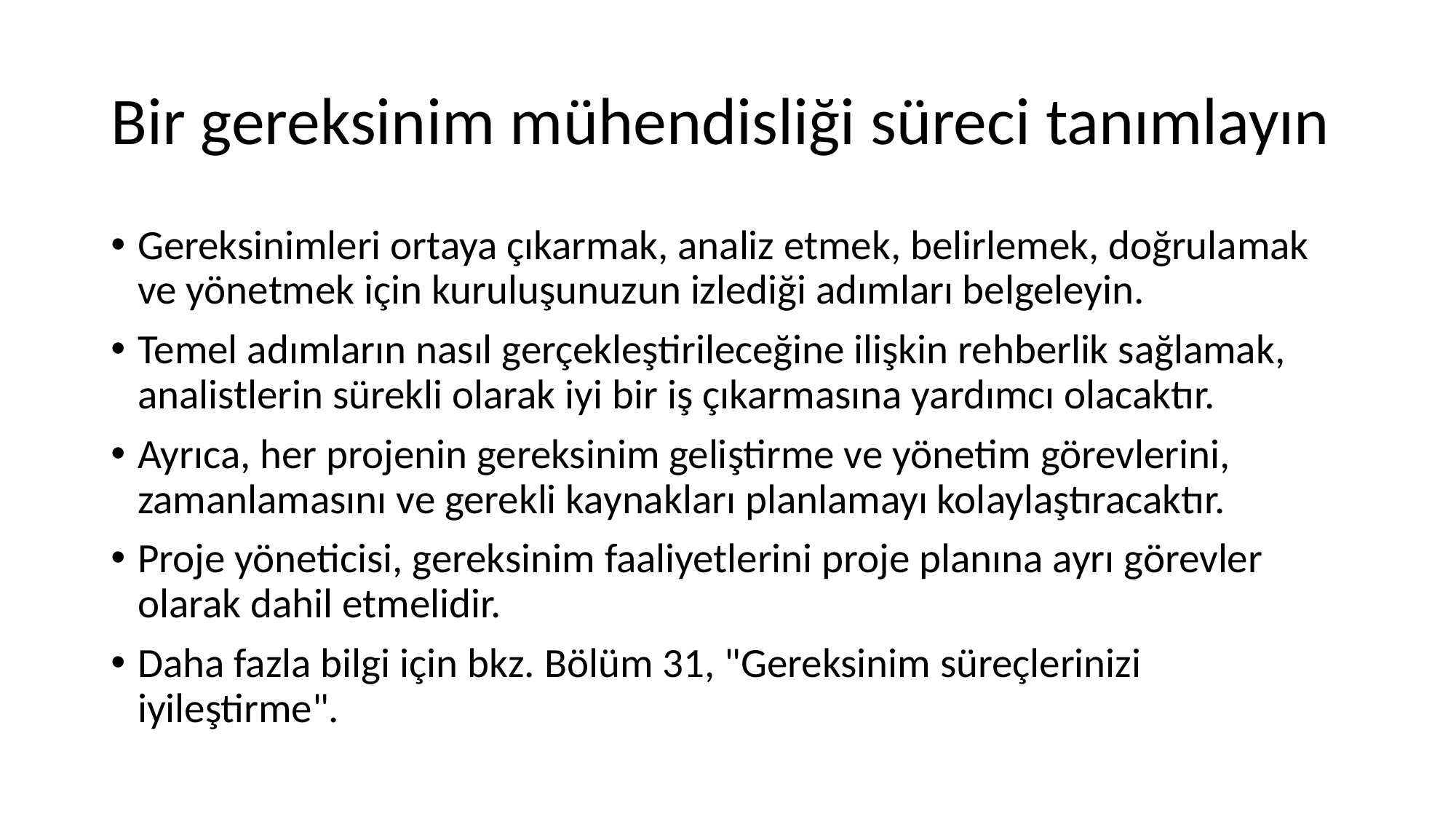

# Bir gereksinim mühendisliği süreci tanımlayın
Gereksinimleri ortaya çıkarmak, analiz etmek, belirlemek, doğrulamak ve yönetmek için kuruluşunuzun izlediği adımları belgeleyin.
Temel adımların nasıl gerçekleştirileceğine ilişkin rehberlik sağlamak, analistlerin sürekli olarak iyi bir iş çıkarmasına yardımcı olacaktır.
Ayrıca, her projenin gereksinim geliştirme ve yönetim görevlerini, zamanlamasını ve gerekli kaynakları planlamayı kolaylaştıracaktır.
Proje yöneticisi, gereksinim faaliyetlerini proje planına ayrı görevler olarak dahil etmelidir.
Daha fazla bilgi için bkz. Bölüm 31, "Gereksinim süreçlerinizi iyileştirme".